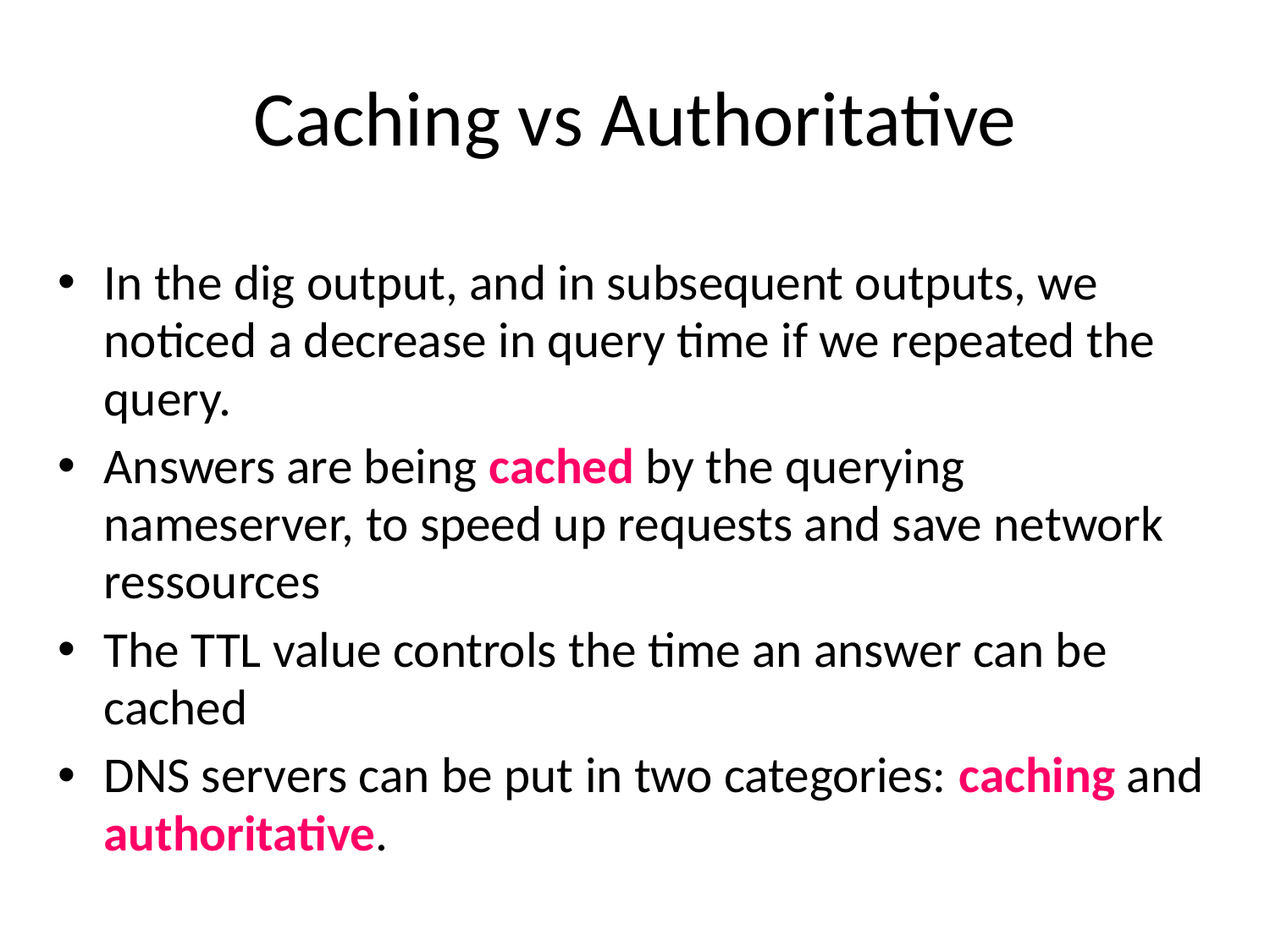

# Caching vs Authoritative
In the dig output, and in subsequent outputs, we noticed a decrease in query time if we repeated the query.
Answers are being cached by the querying nameserver, to speed up requests and save network ressources
The TTL value controls the time an answer can be cached
DNS servers can be put in two categories: caching and authoritative.